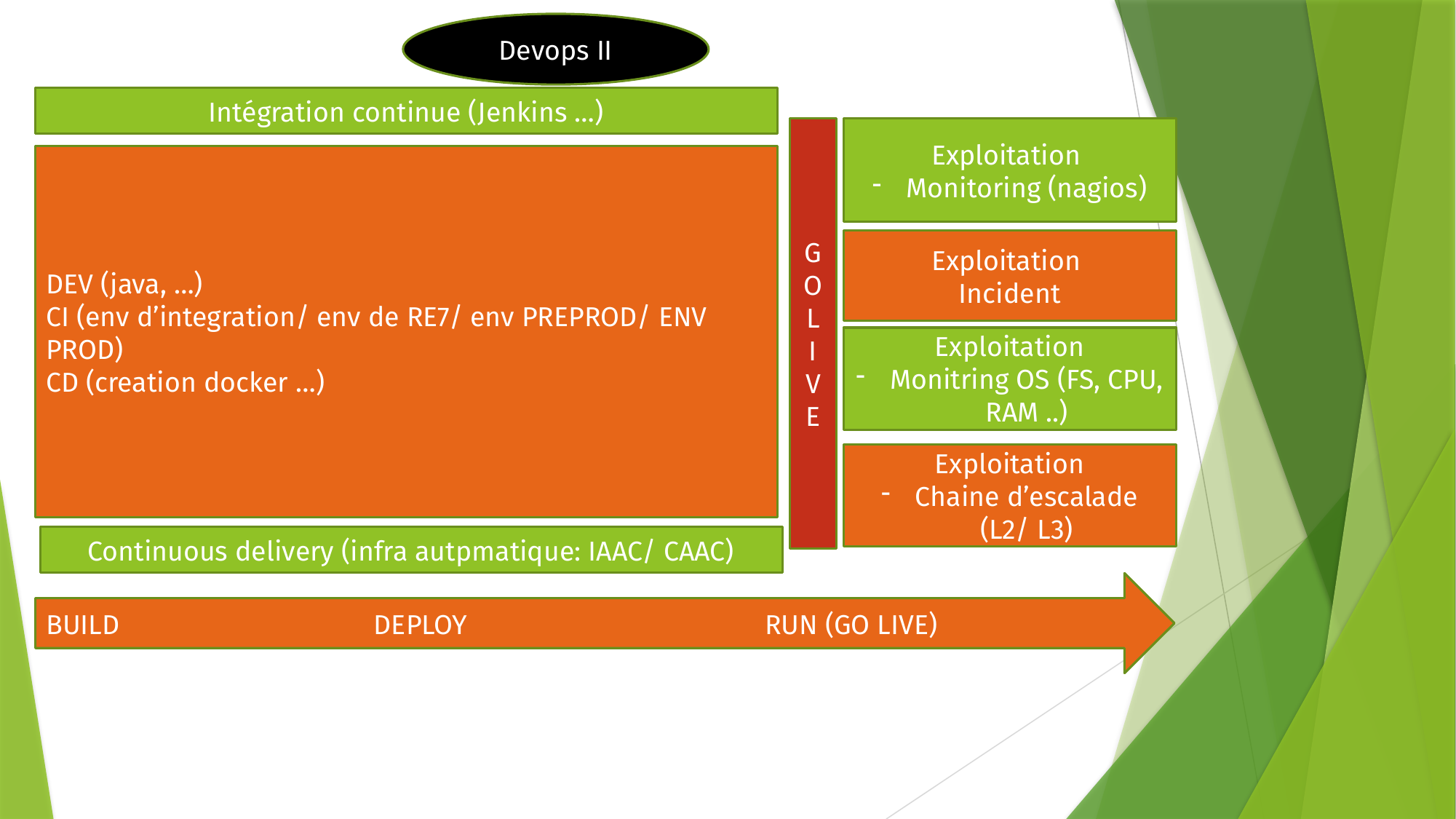

Devops II
Intégration continue (Jenkins …)
GO
L
I
V
E
Exploitation
Monitoring (nagios)
DEV (java, …)
CI (env d’integration/ env de RE7/ env PREPROD/ ENV PROD)
CD (creation docker …)
Exploitation
Incident
Exploitation
Monitring OS (FS, CPU, RAM ..)
Exploitation
Chaine d’escalade (L2/ L3)
Continuous delivery (infra autpmatique: IAAC/ CAAC)
BUILD                                   DEPLOY                                         RUN (GO LIVE)